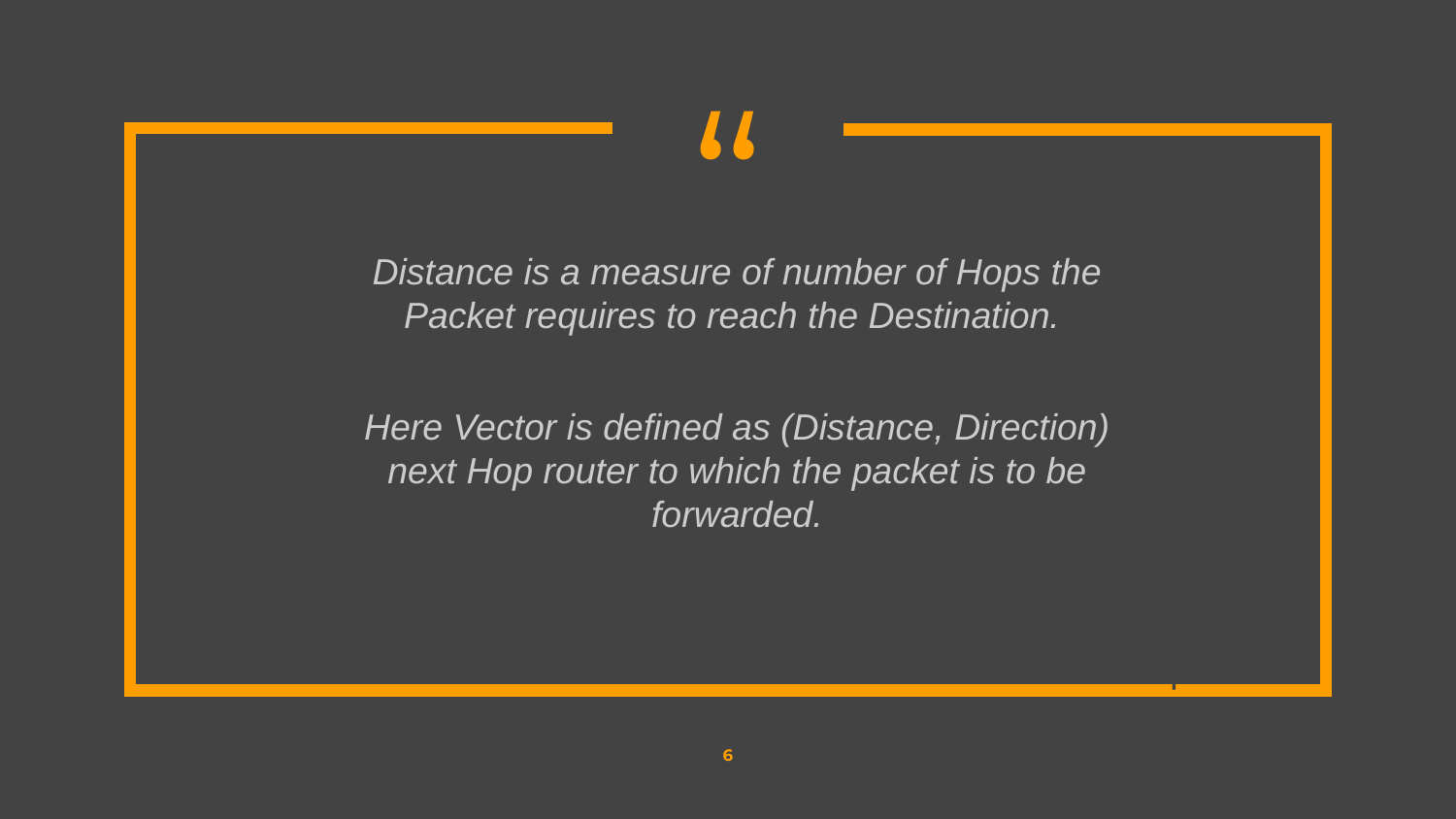

Distance is a measure of number of Hops the Packet requires to reach the Destination.

Here Vector is defined as (Distance, Direction) next Hop router to which the packet is to be forwarded.
Output Link
6